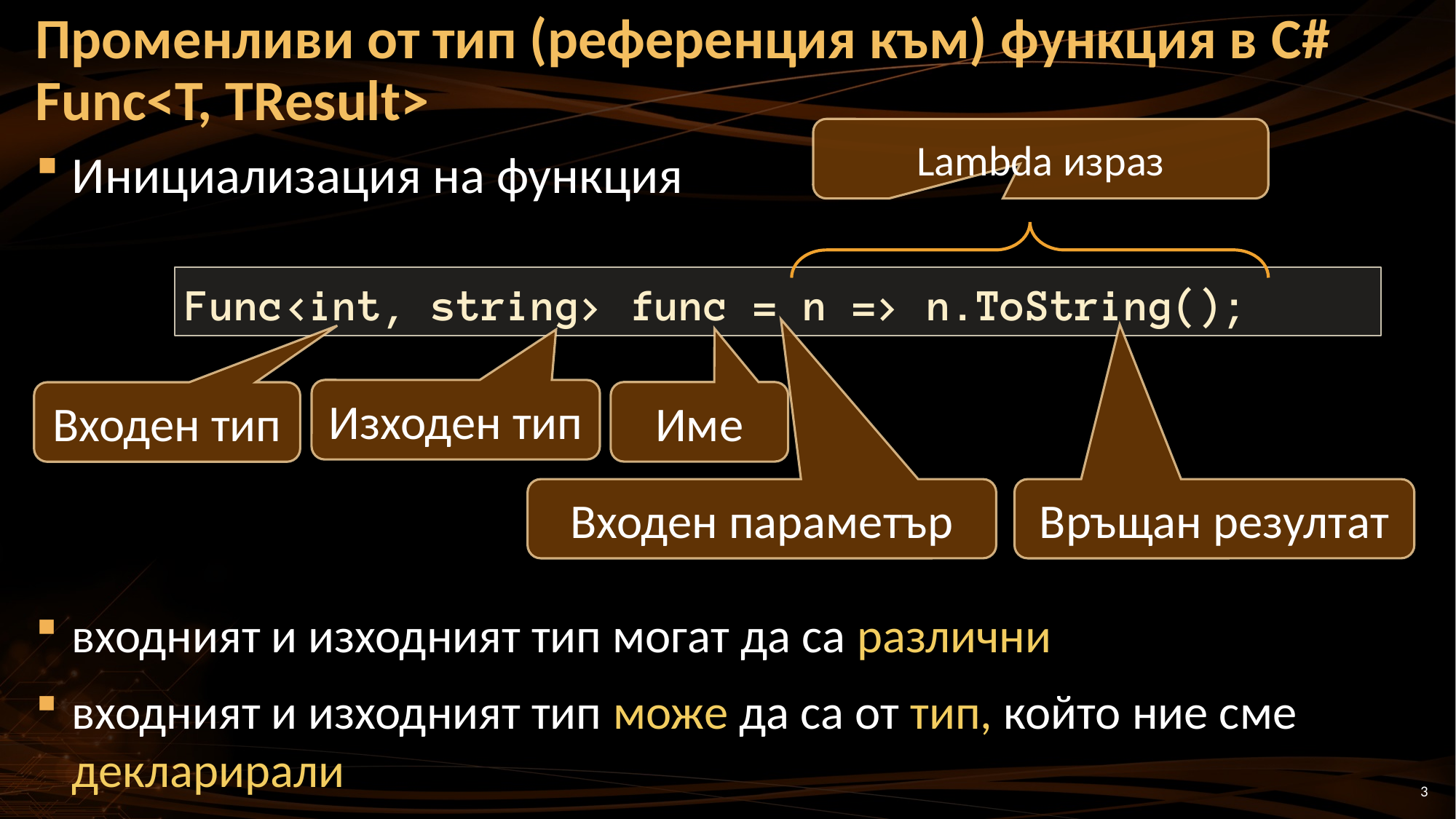

# Променливи от тип (референция към) функция в C# Func<T, TResult>

Lambda израз
Инициализация на функция

входният и изходният тип могат да са различни
входният и изходният тип може да са от тип, който ние сме декларирали
Func<int, string> func = n => n.ToString();
Изходен тип
Име
Входен тип
Входен параметър
Връщан резултат
3